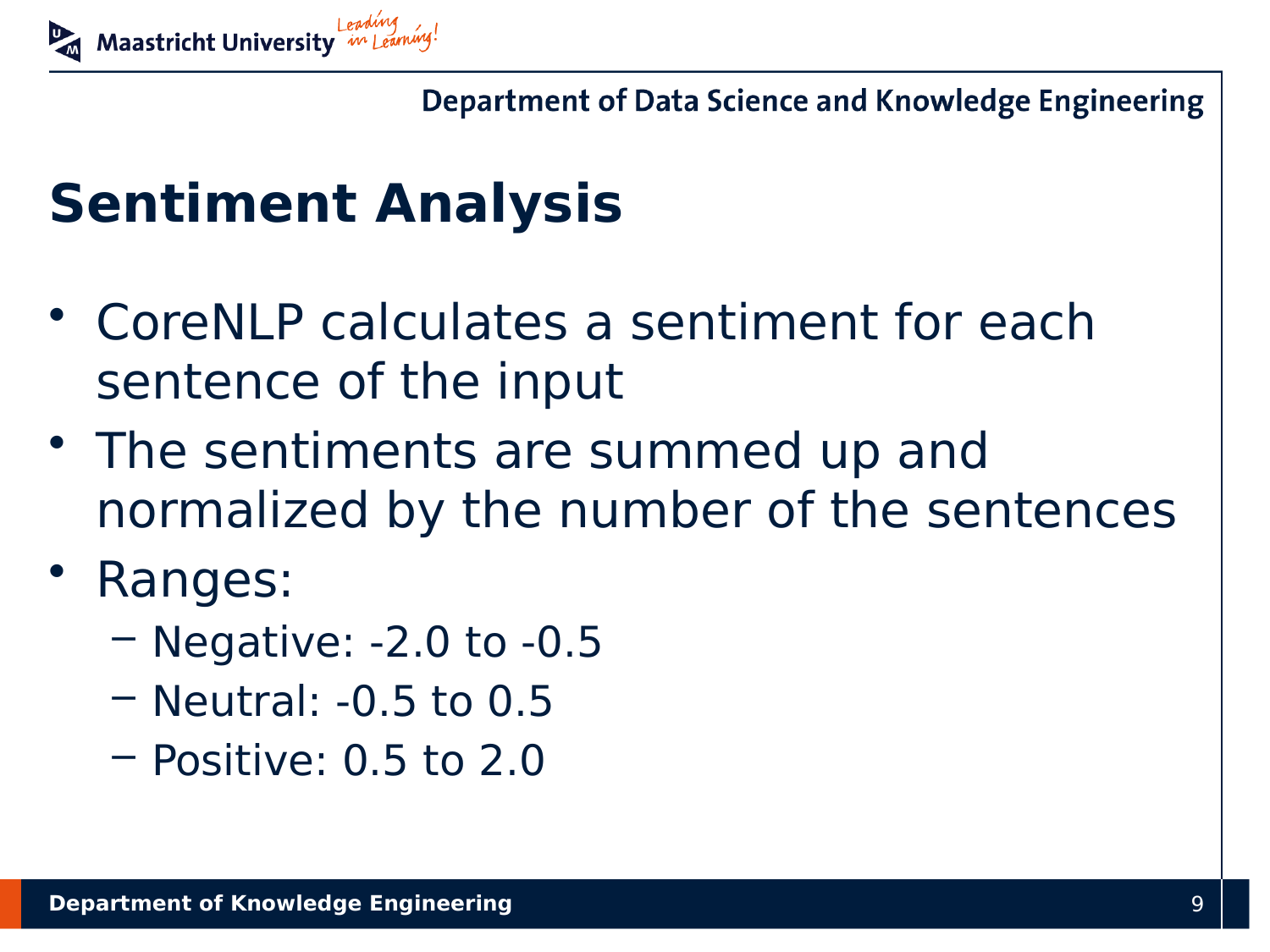

# Sentiment Analysis
CoreNLP calculates a sentiment for each sentence of the input
The sentiments are summed up and normalized by the number of the sentences
Ranges:
Negative: -2.0 to -0.5
Neutral: -0.5 to 0.5
Positive: 0.5 to 2.0